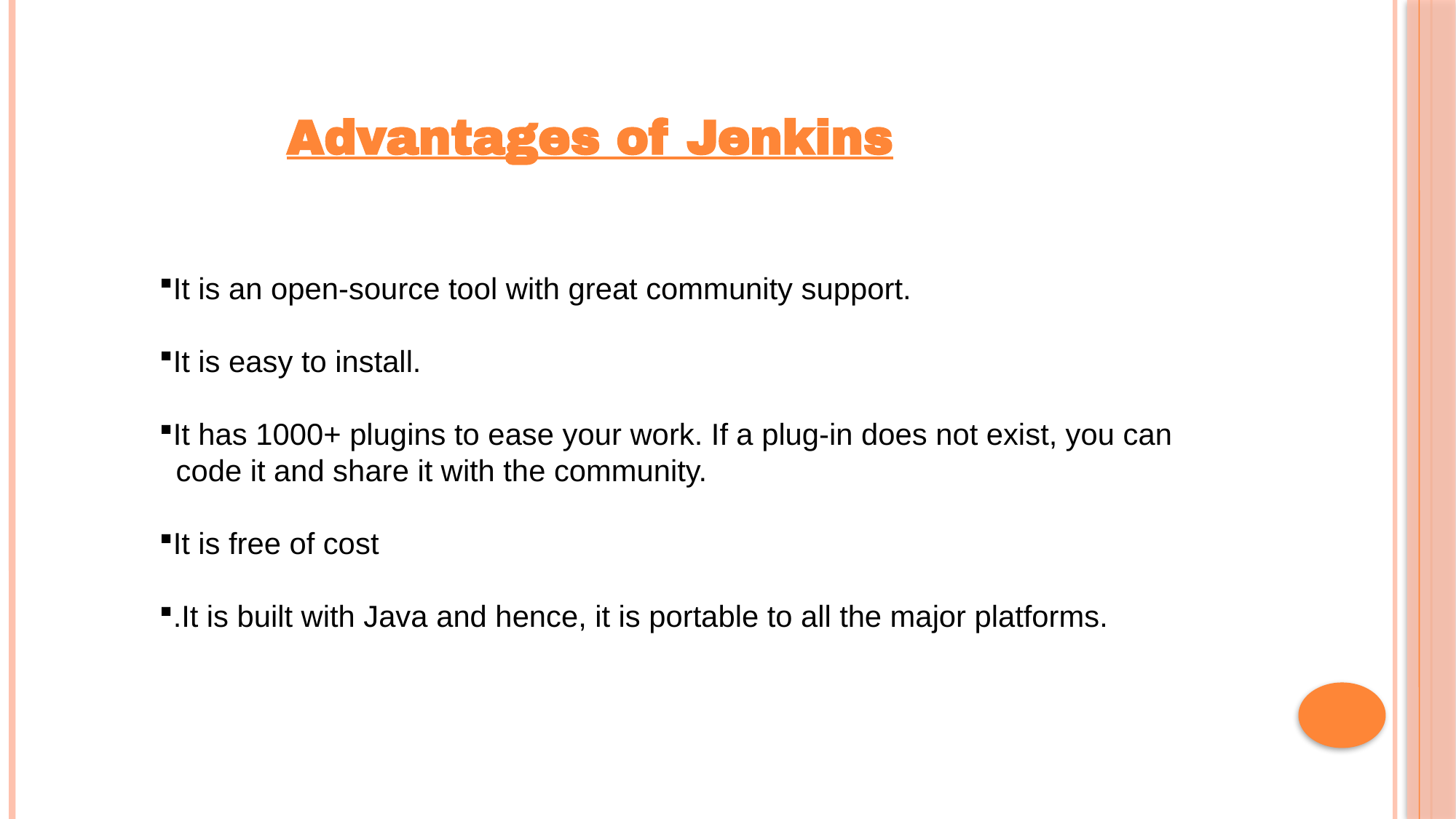

Advantages of Jenkins

It is an open-source tool with great community support.

It is easy to install.

It has 1000+ plugins to ease your work. If a plug-in does not exist, you can
  code it and share it with the community.

It is free of cost

.It is built with Java and hence, it is portable to all the major platforms.